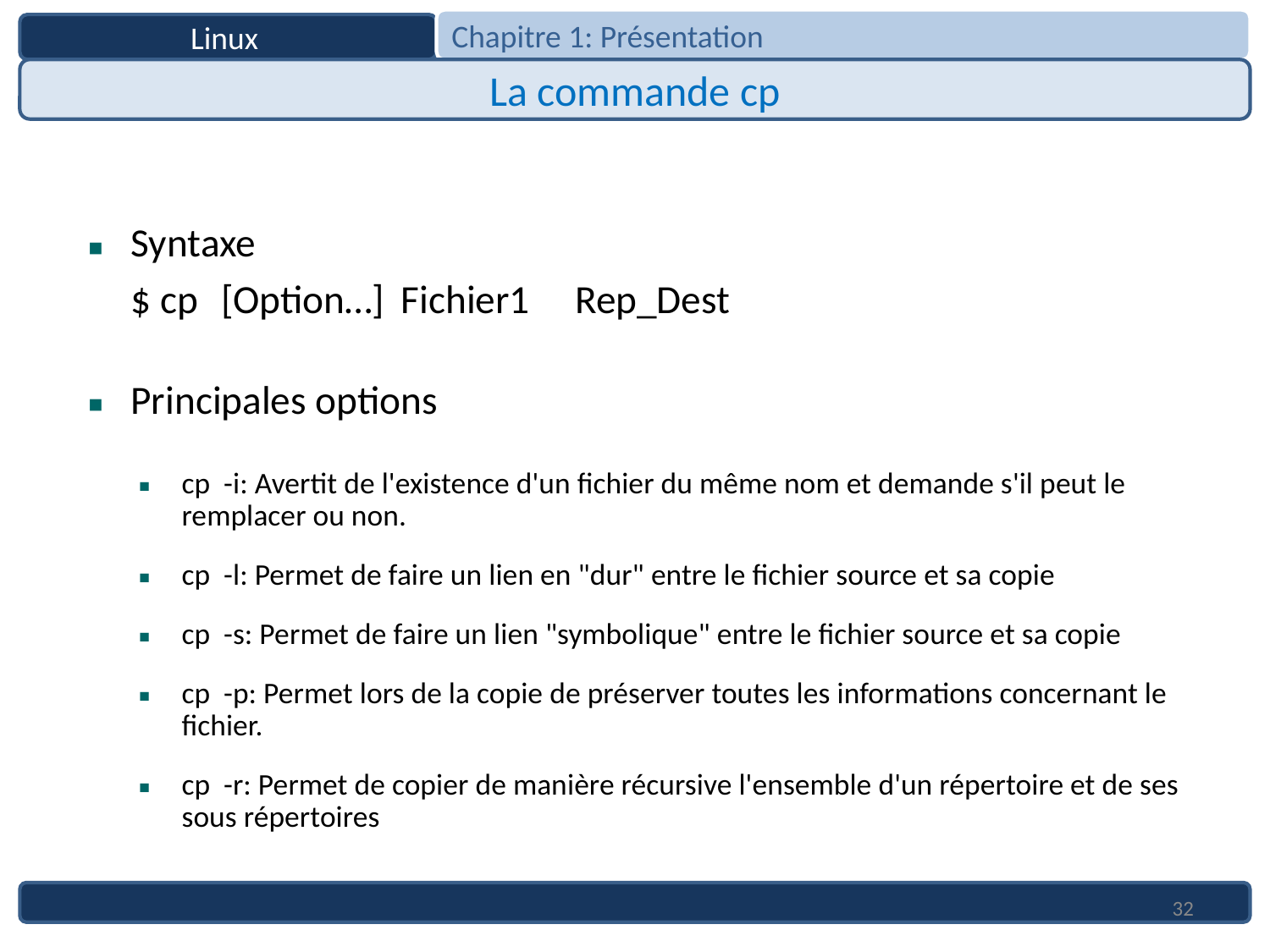

Chapitre 1: Présentation
Linux
La commande cp
Syntaxe
		$ cp	[Option…]	Fichier1     Rep_Dest

Principales options

cp  -i: Avertit de l'existence d'un fichier du même nom et demande s'il peut le remplacer ou non.

cp  -l: Permet de faire un lien en "dur" entre le fichier source et sa copie

cp  -s: Permet de faire un lien "symbolique" entre le fichier source et sa copie

cp  -p: Permet lors de la copie de préserver toutes les informations concernant le fichier.

cp  -r: Permet de copier de manière récursive l'ensemble d'un répertoire et de ses sous répertoires

32